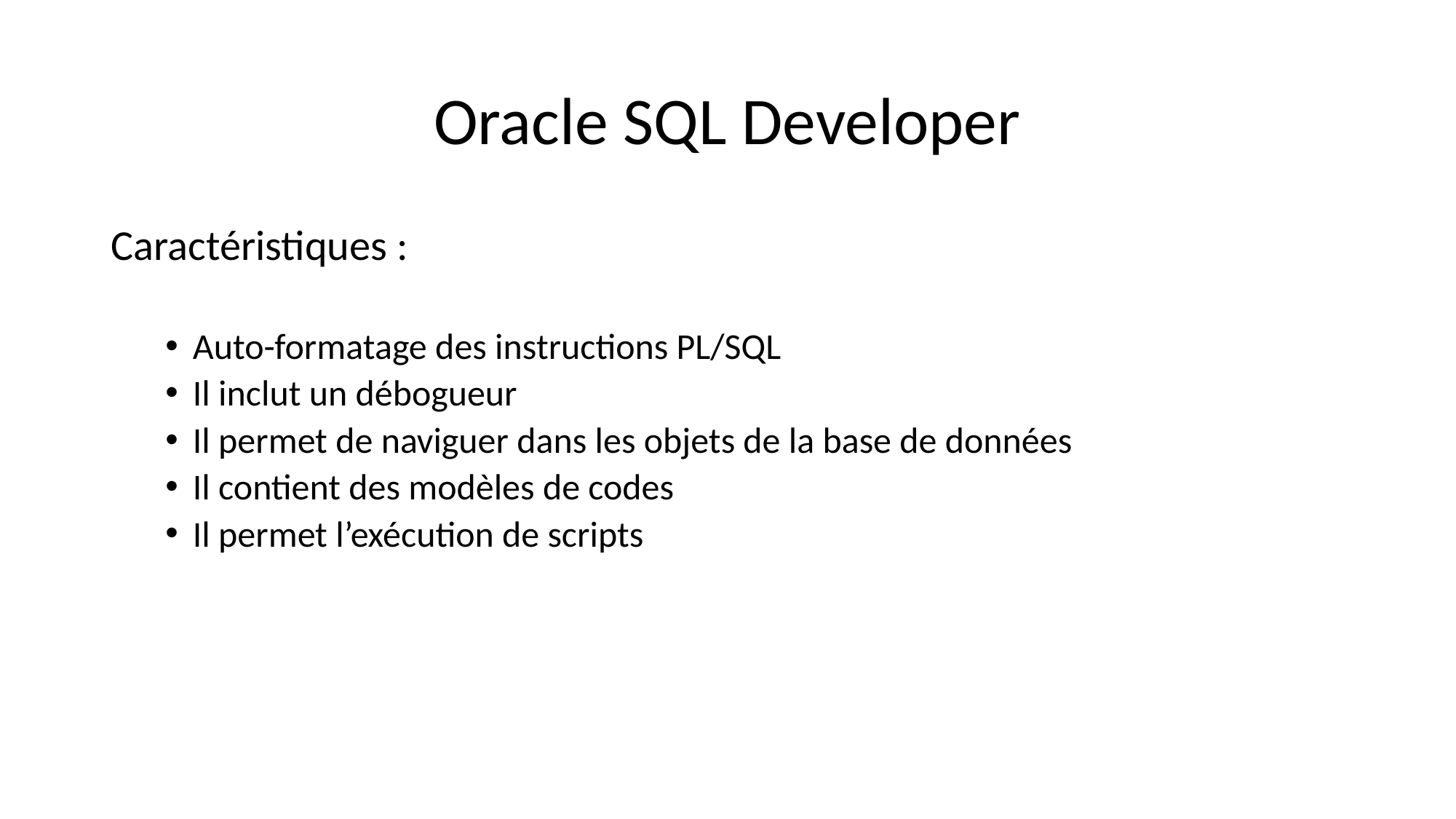

# Oracle SQL Developer
Caractéristiques :
Auto-formatage des instructions PL/SQL
Il inclut un débogueur
Il permet de naviguer dans les objets de la base de données
Il contient des modèles de codes
Il permet l’exécution de scripts